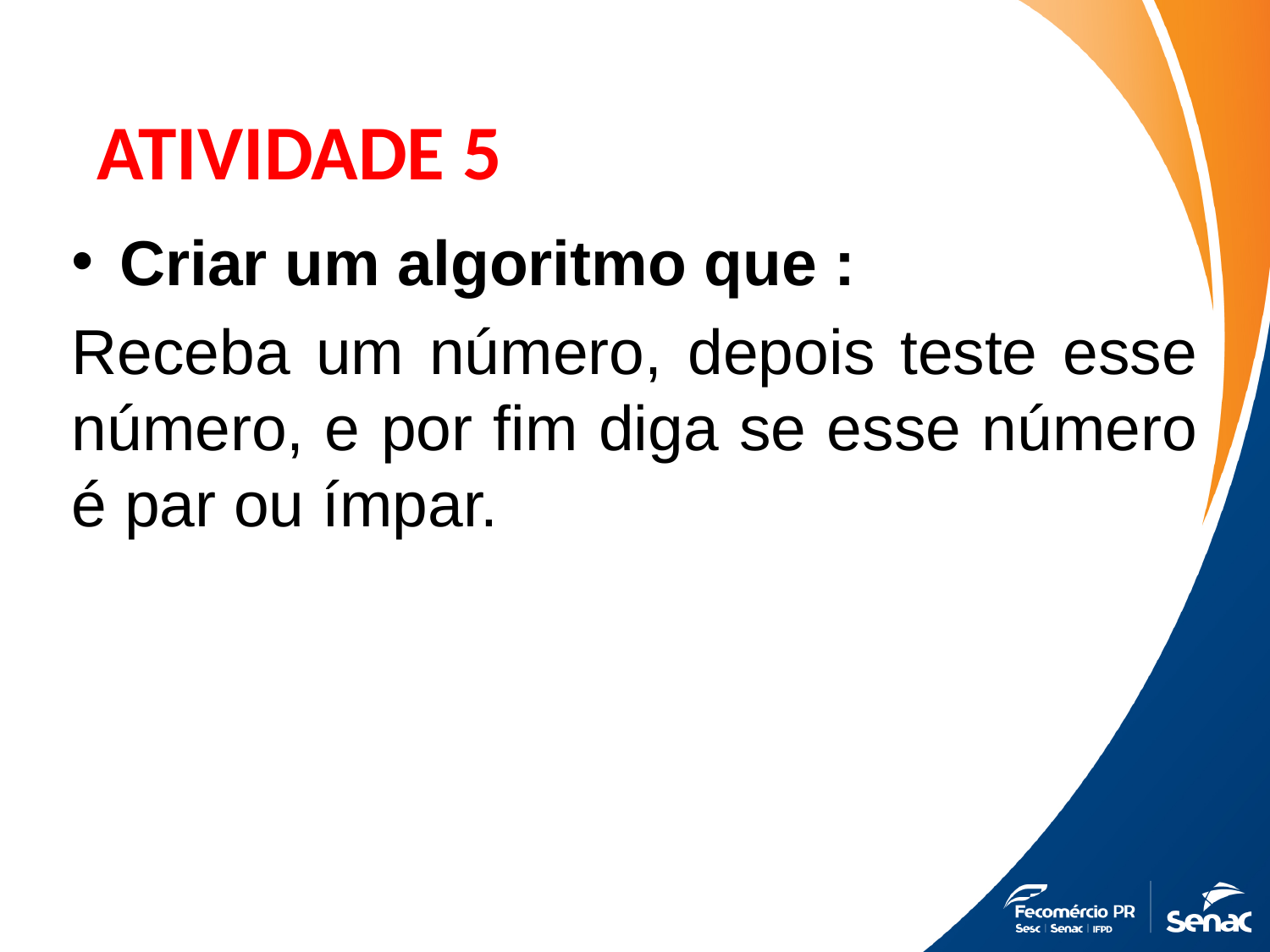

ATIVIDADE 5

Criar um algoritmo que :
Receba um número, depois teste esse número, e por fim diga se esse número é par ou ímpar.